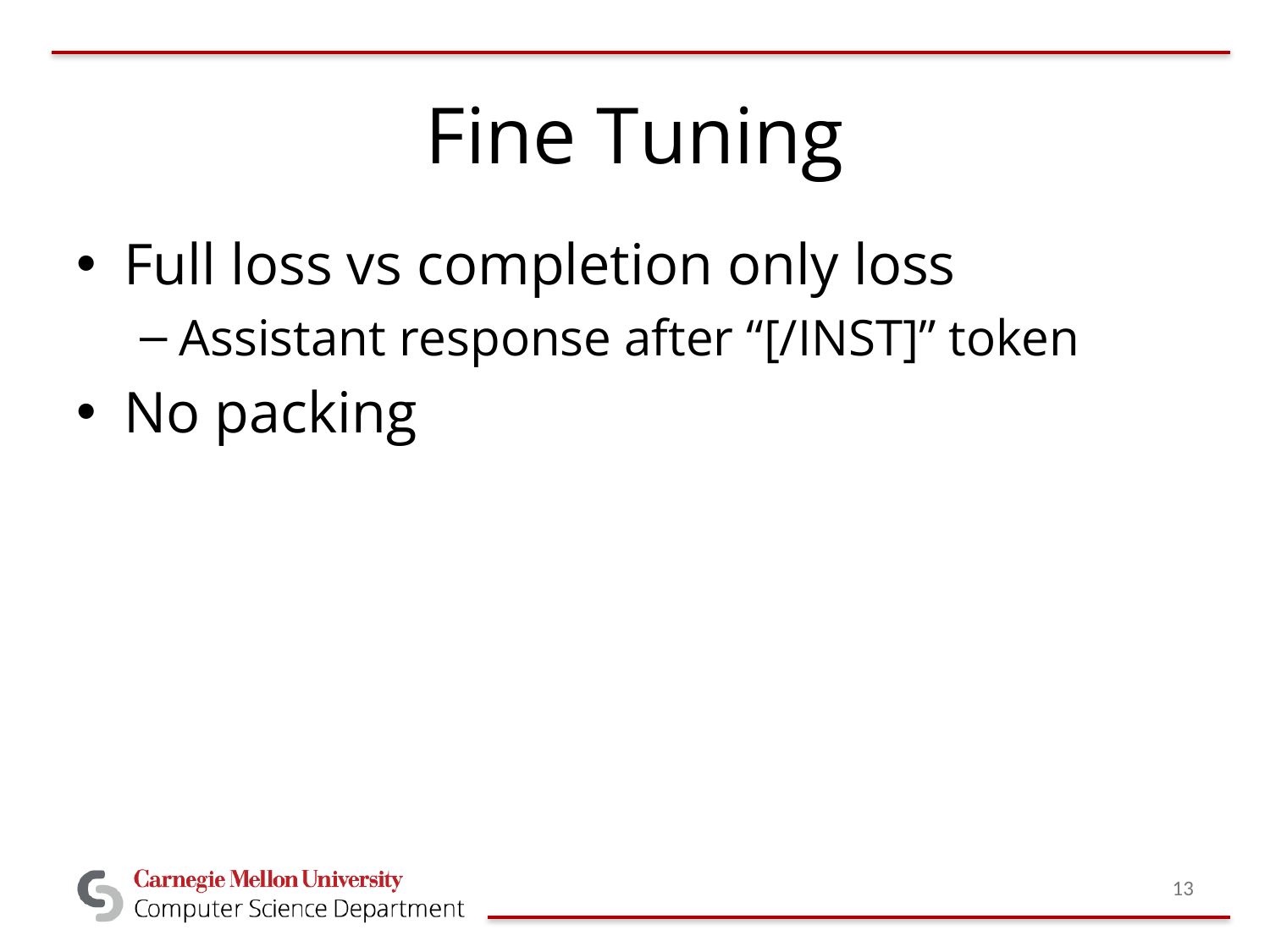

# Fine Tuning
Full loss vs completion only loss
Assistant response after “[/INST]” token
No packing
13